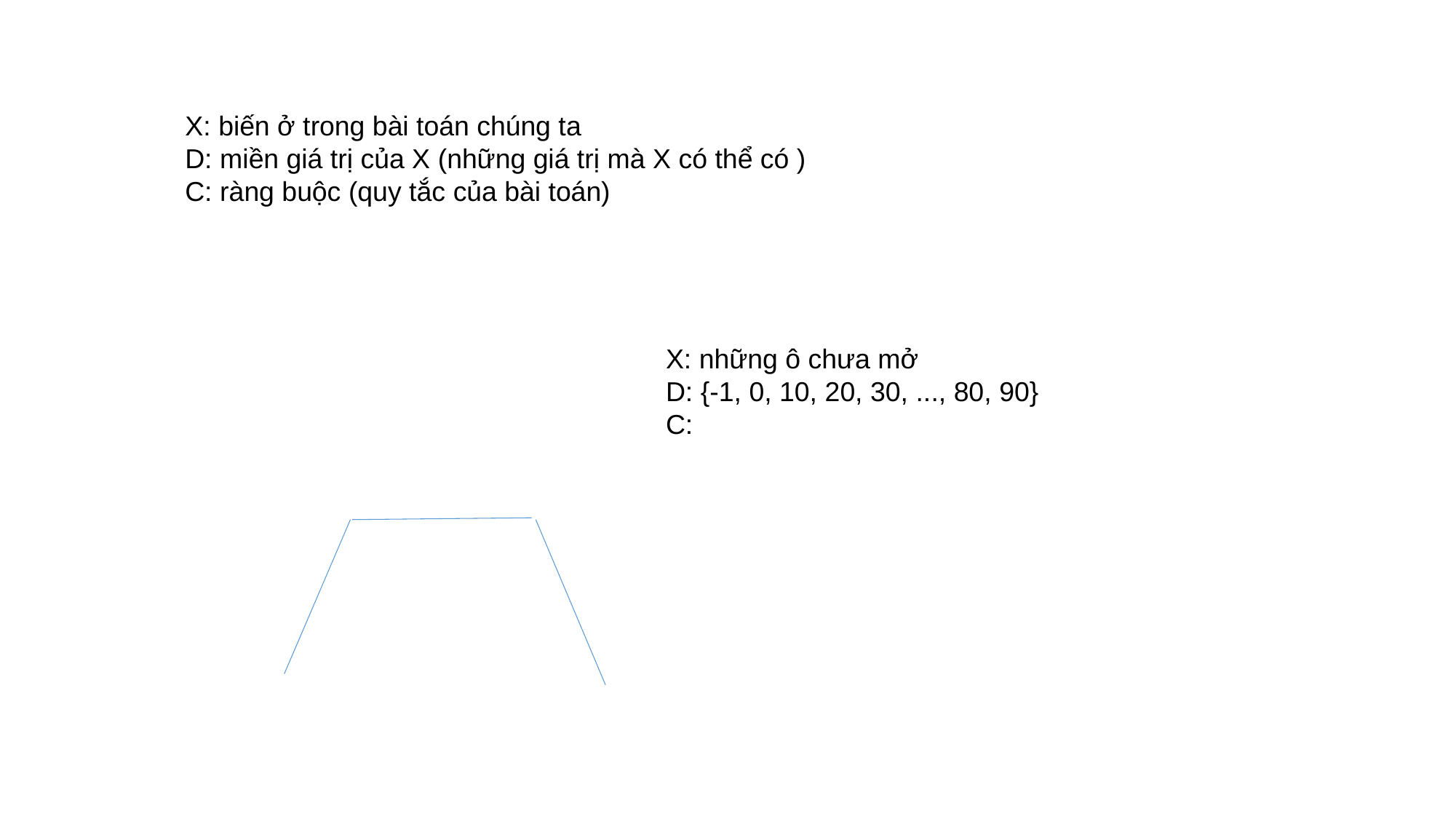

X: biến ở trong bài toán chúng ta
D: miền giá trị của X (những giá trị mà X có thể có )
C: ràng buộc (quy tắc của bài toán)
X: những ô chưa mở
D: {-1, 0, 10, 20, 30, ..., 80, 90}
C: